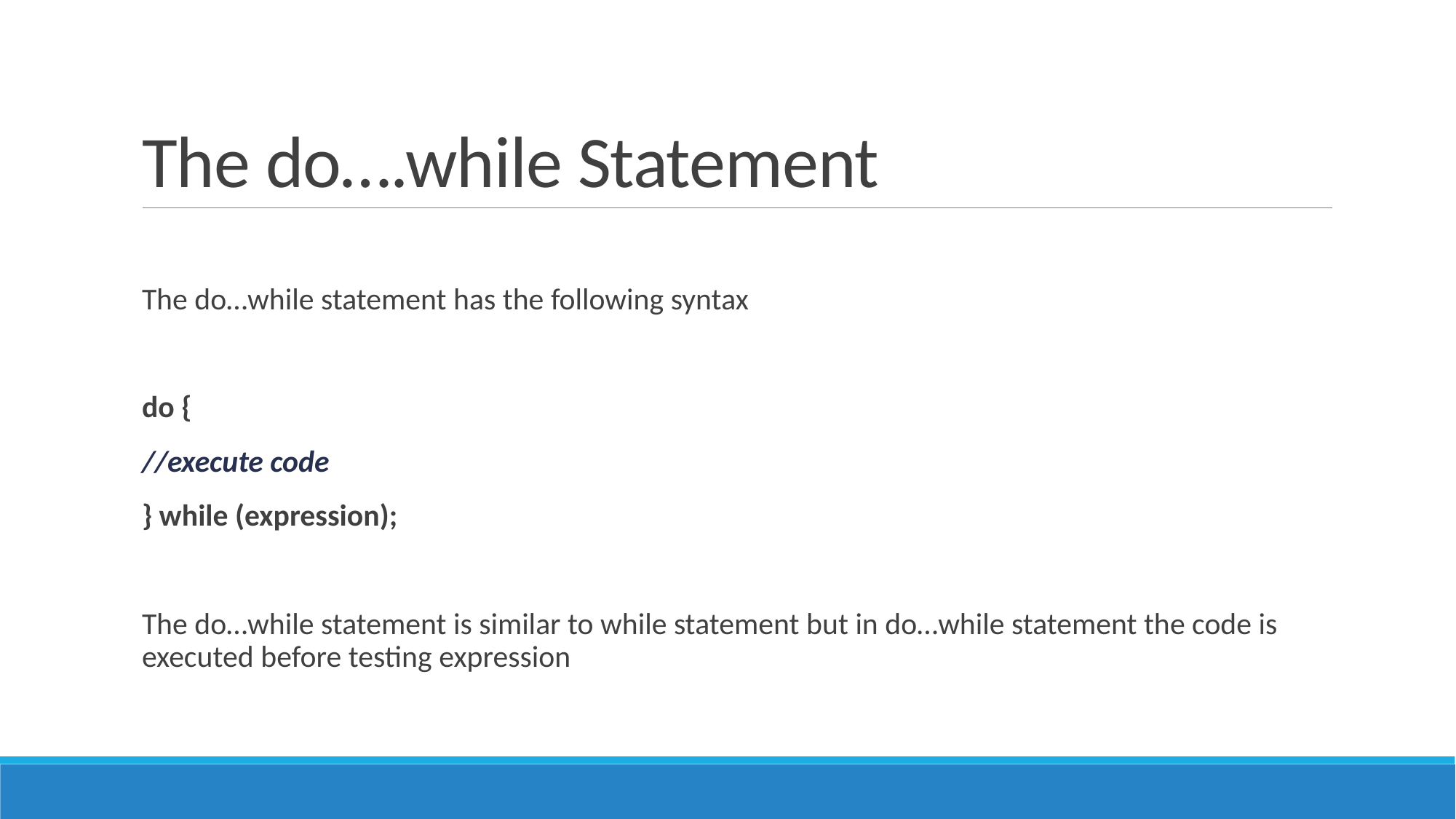

# The do….while Statement

The do…while statement has the following syntax

	do {
	//execute code
	} while (expression);

The do…while statement is similar to while statement but in do…while statement the code is executed before testing expression